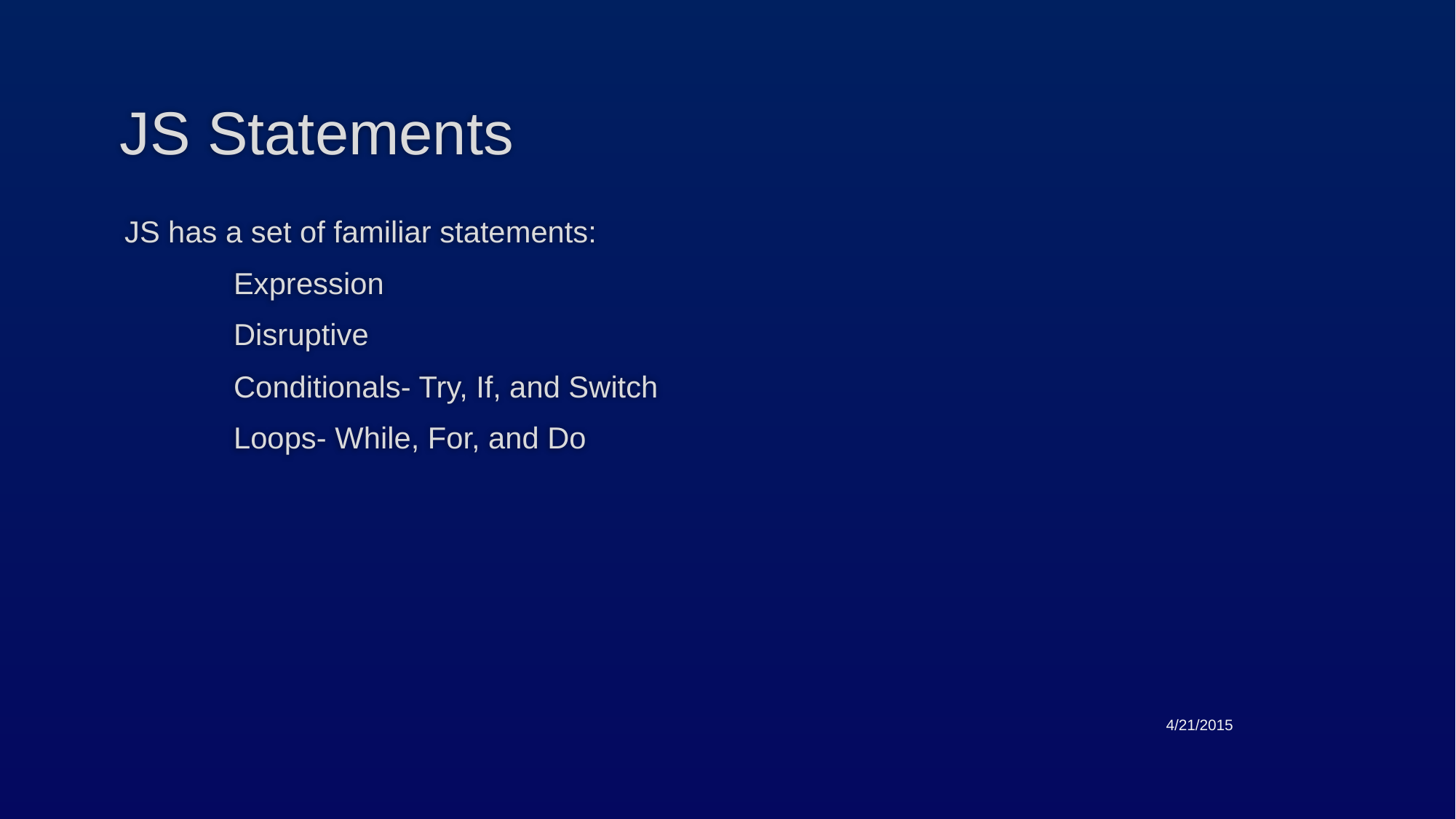

# JS Statements
JS has a set of familiar statements:
	Expression
	Disruptive
	Conditionals- Try, If, and Switch
	Loops- While, For, and Do
4/21/2015